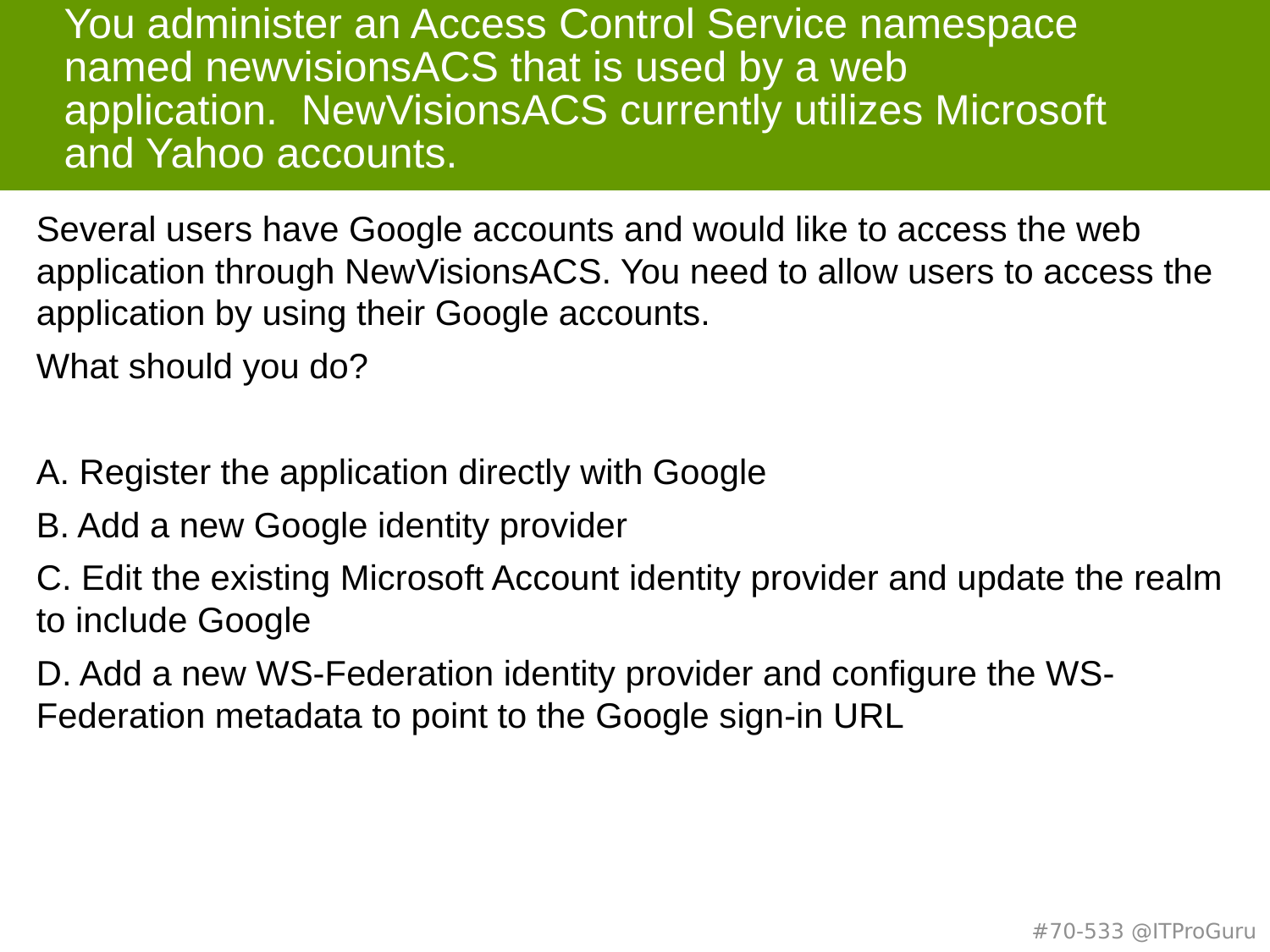

# You administer an Access Control Service namespace named newvisionsACS that is used by a web application.  NewVisionsACS currently utilizes Microsoft and Yahoo accounts.
Several users have Google accounts and would like to access the web application through NewVisionsACS. You need to allow users to access the application by using their Google accounts.
What should you do?

A. Register the application directly with Google
B. Add a new Google identity provider
C. Edit the existing Microsoft Account identity provider and update the realm to include Google
D. Add a new WS-Federation identity provider and configure the WS-Federation metadata to point to the Google sign-in URL